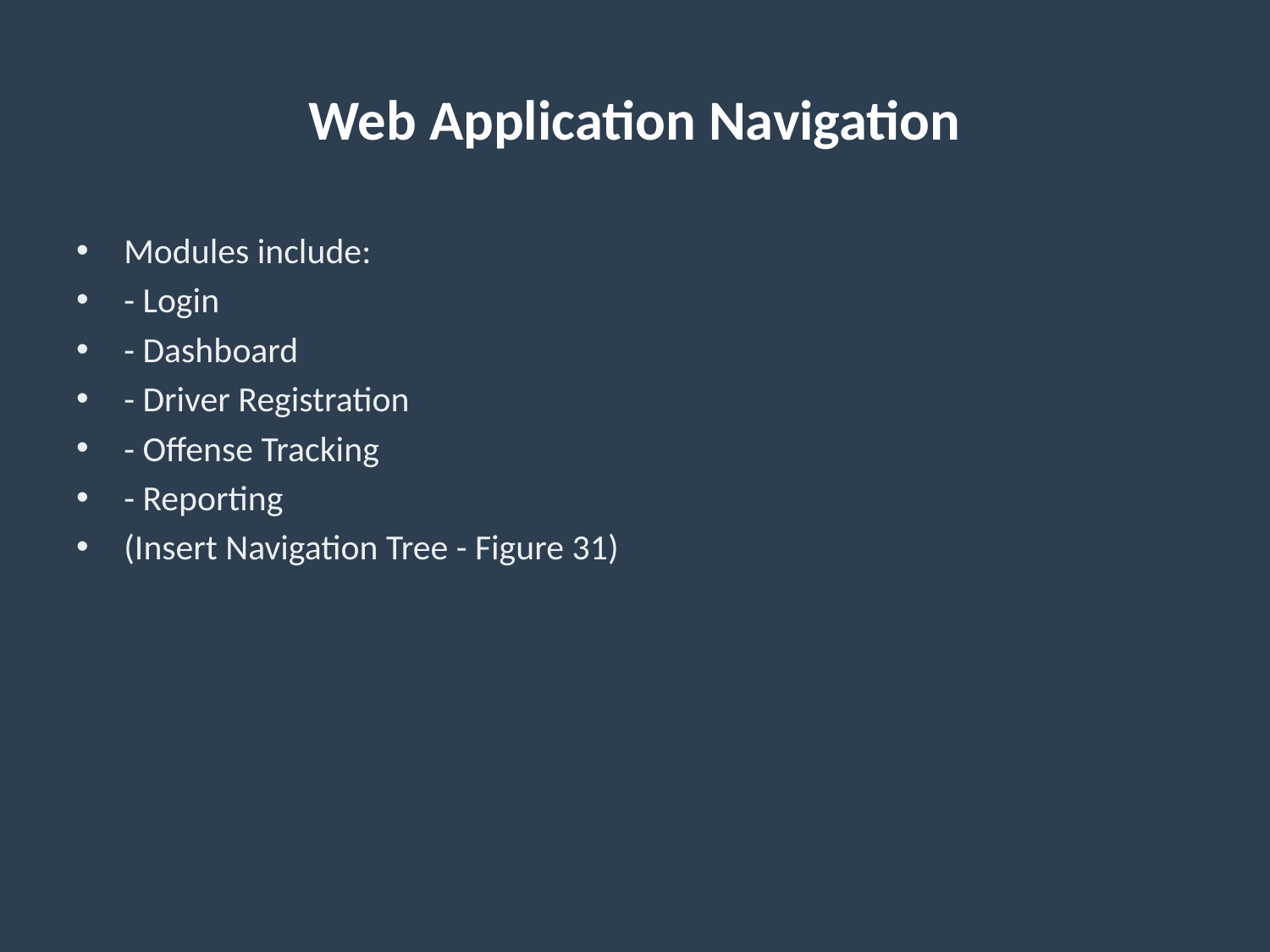

# Web Application Navigation
Modules include:
- Login
- Dashboard
- Driver Registration
- Offense Tracking
- Reporting
(Insert Navigation Tree - Figure 31)